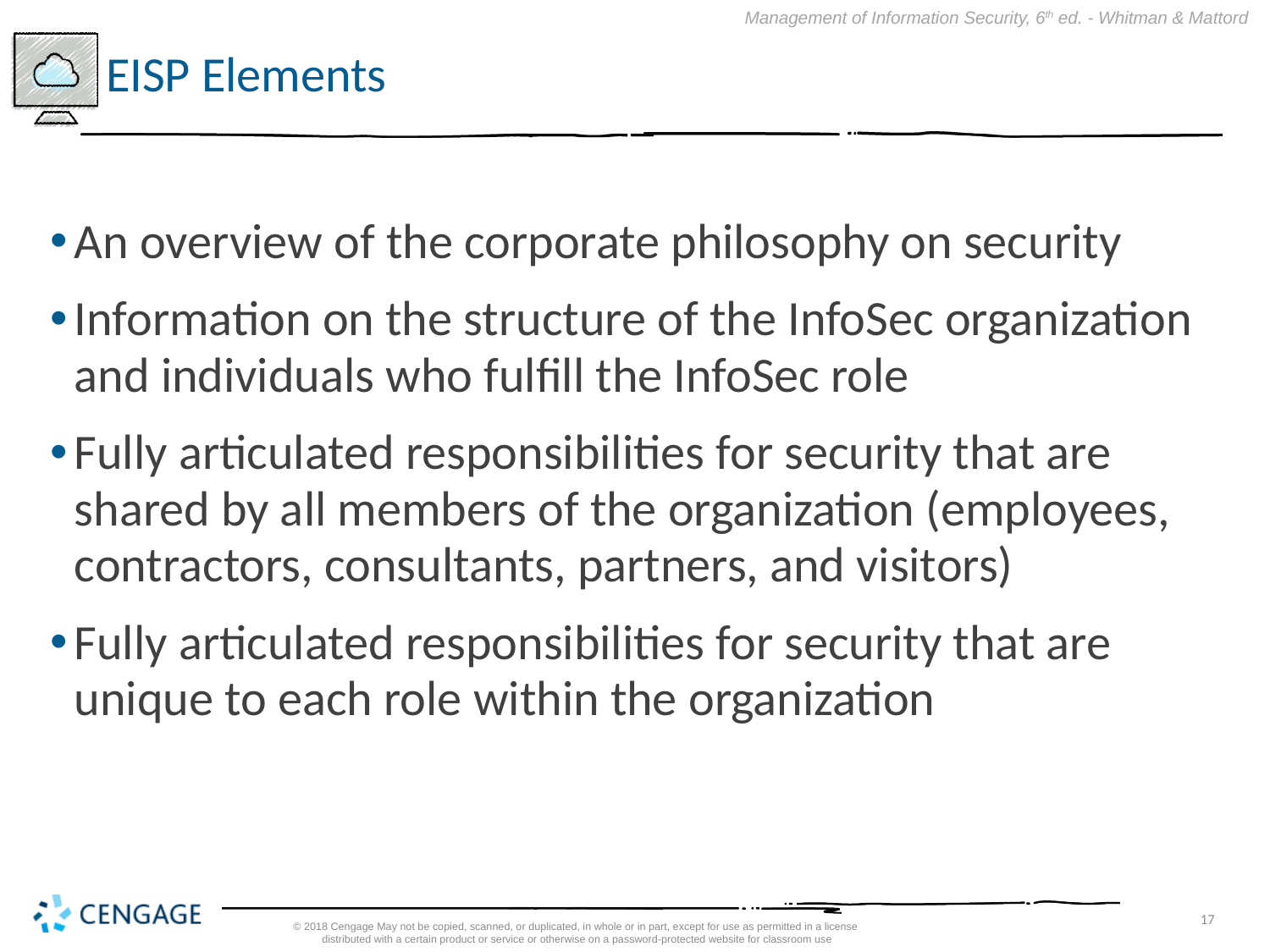

# EISP Elements
An overview of the corporate philosophy on security
Information on the structure of the InfoSec organization and individuals who fulfill the InfoSec role
Fully articulated responsibilities for security that are shared by all members of the organization (employees, contractors, consultants, partners, and visitors)
Fully articulated responsibilities for security that are unique to each role within the organization